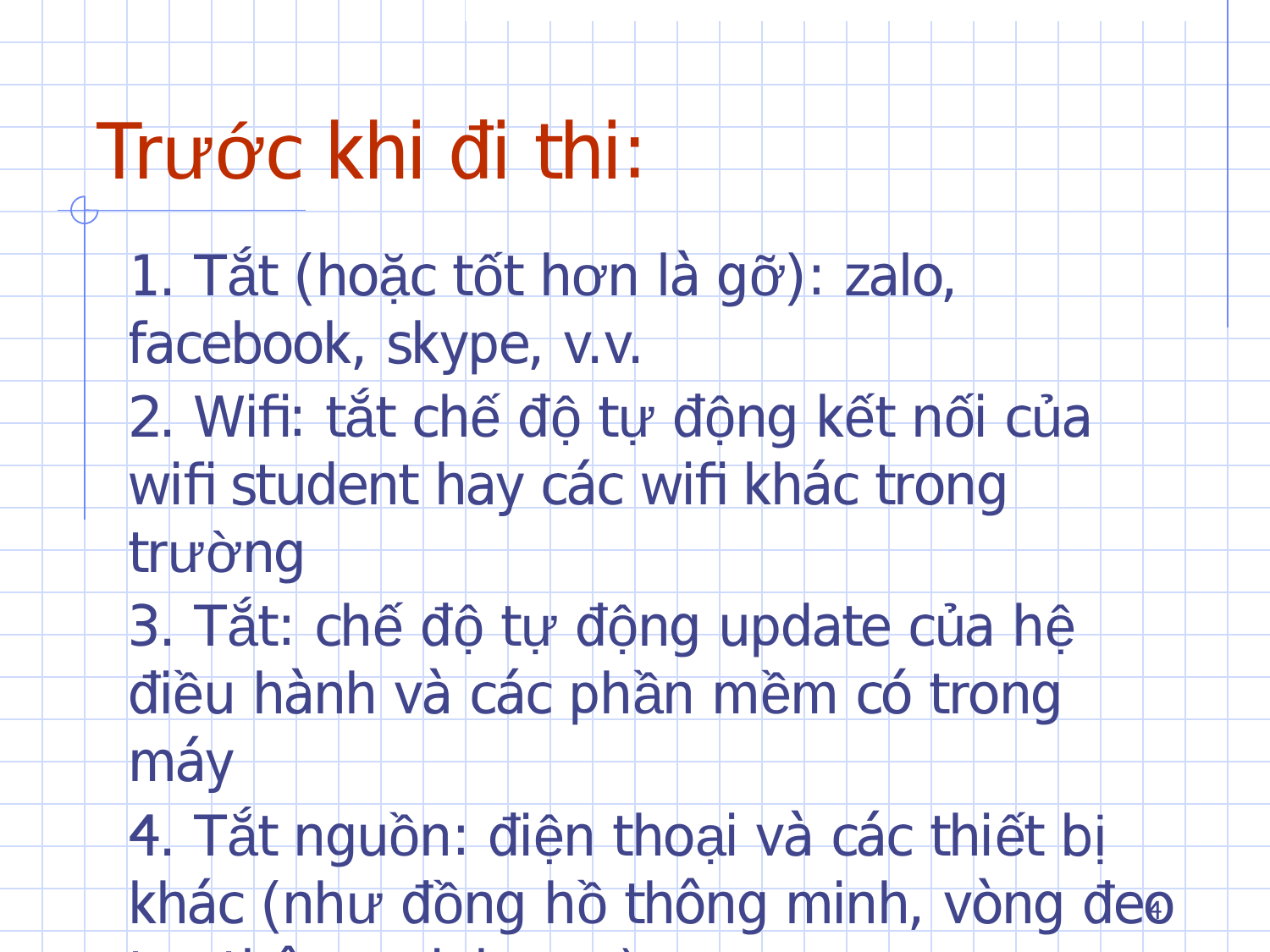

# Trước khi đi thi:
1. Tắt (hoặc tốt hơn là gỡ): zalo, facebook, skype, v.v.
2. Wifi: tắt chế độ tự động kết nối của wifi student hay các wifi khác trong trường
3. Tắt: chế độ tự động update của hệ điều hành và các phần mềm có trong máy
4. Tắt nguồn: điện thoại và các thiết bị khác (như đồng hồ thông minh, vòng đeo tay thông minh, v.v.)
4